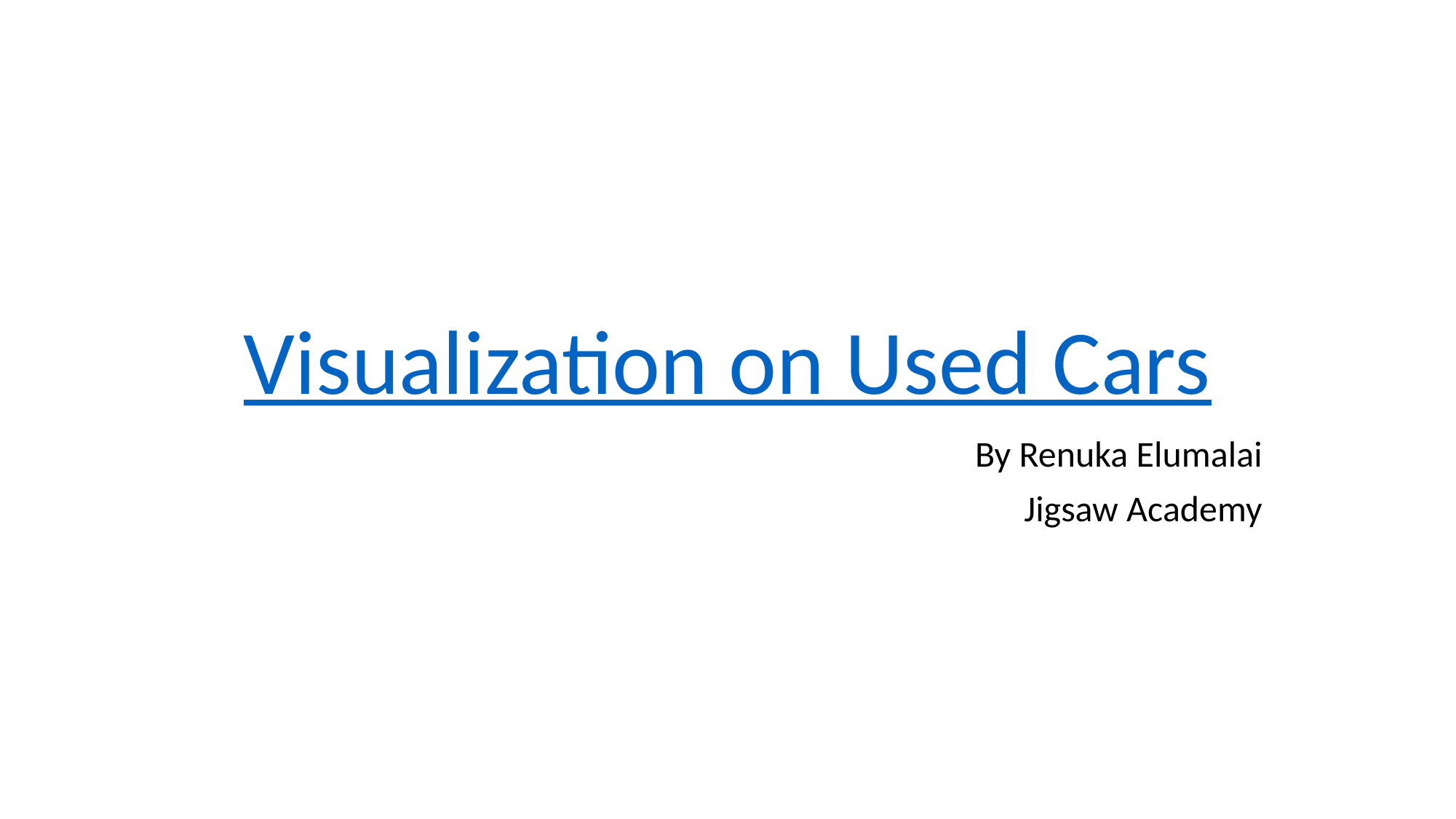

# Visualization on Used Cars
By Renuka Elumalai
Jigsaw Academy